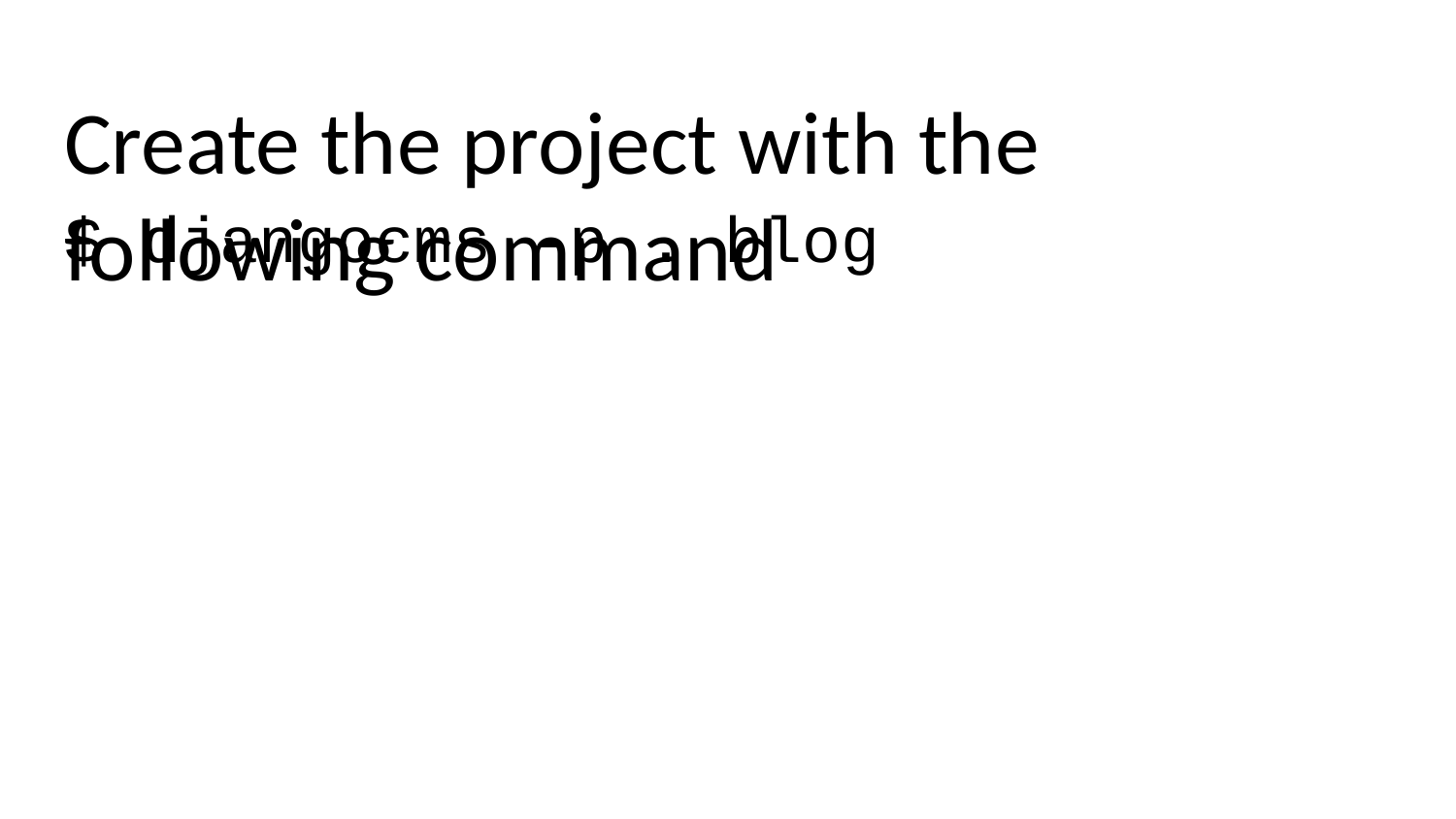

# Create the project with the following command
$ djangocms -p . blog